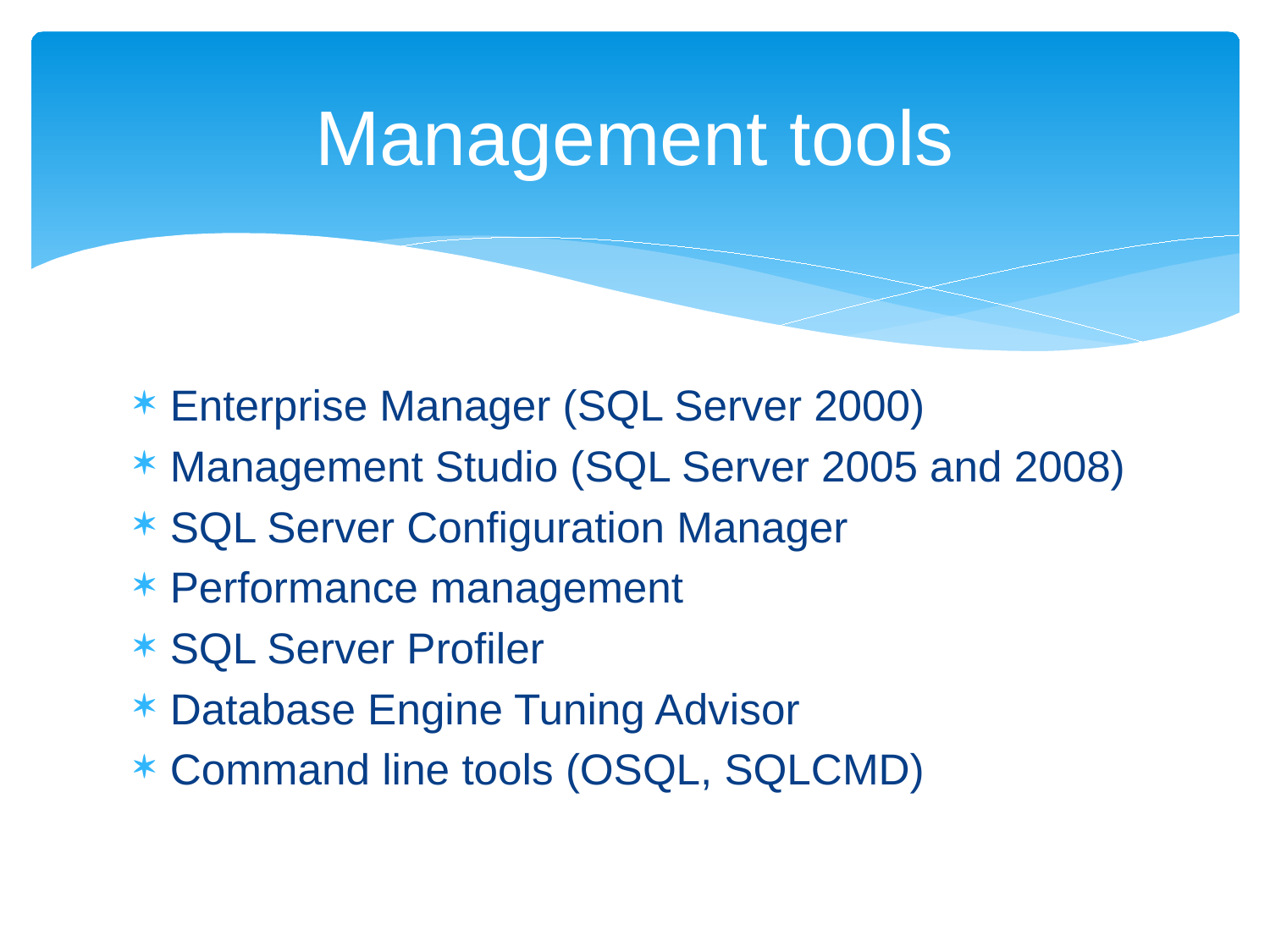

# Management tools
Enterprise Manager (SQL Server 2000)
Management Studio (SQL Server 2005 and 2008)
SQL Server Configuration Manager
Performance management
SQL Server Profiler
Database Engine Tuning Advisor
Command line tools (OSQL, SQLCMD)